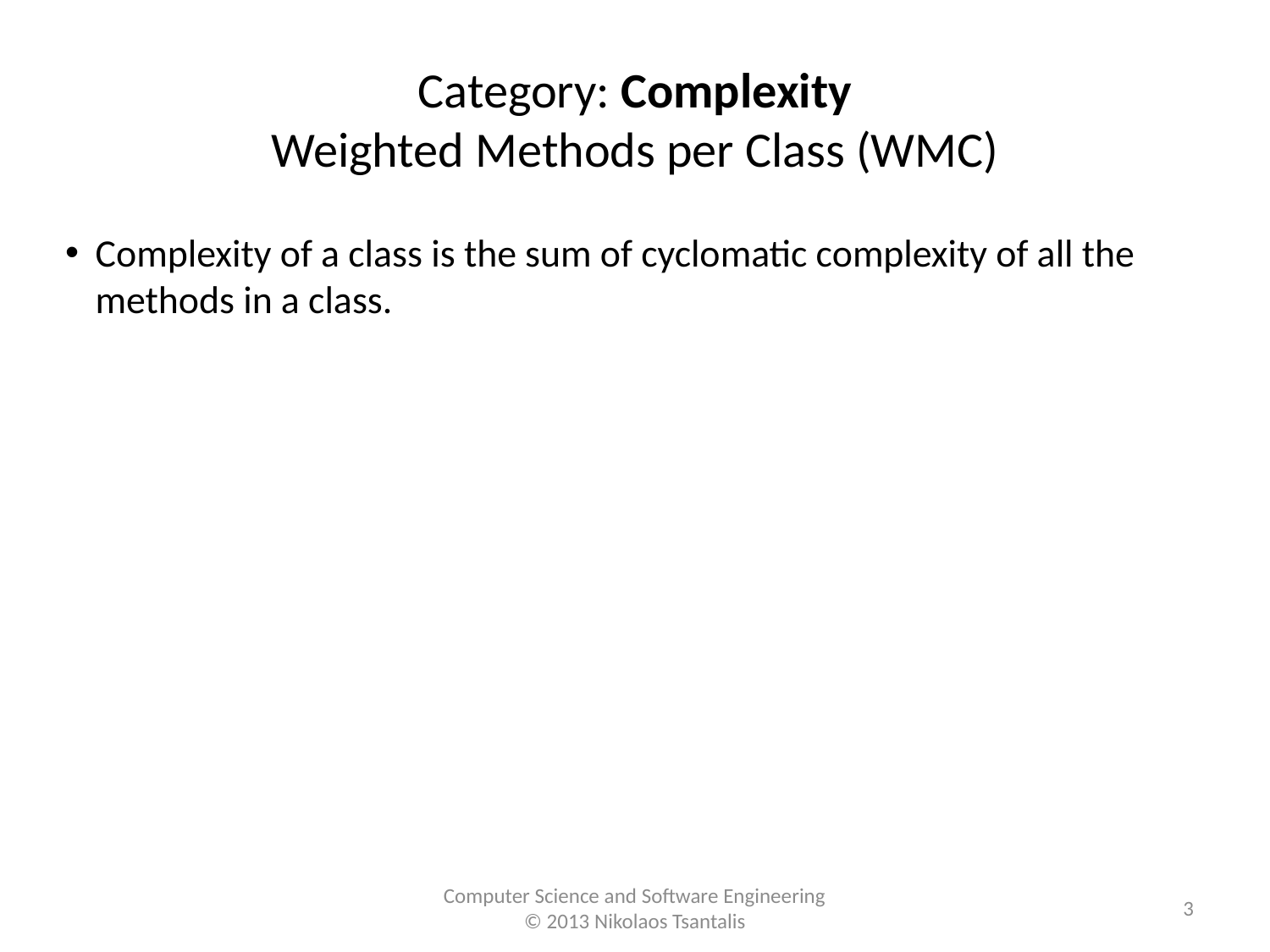

Category: Complexity
Weighted Methods per Class (WMC)
Complexity of a class is the sum of cyclomatic complexity of all the methods in a class.
3